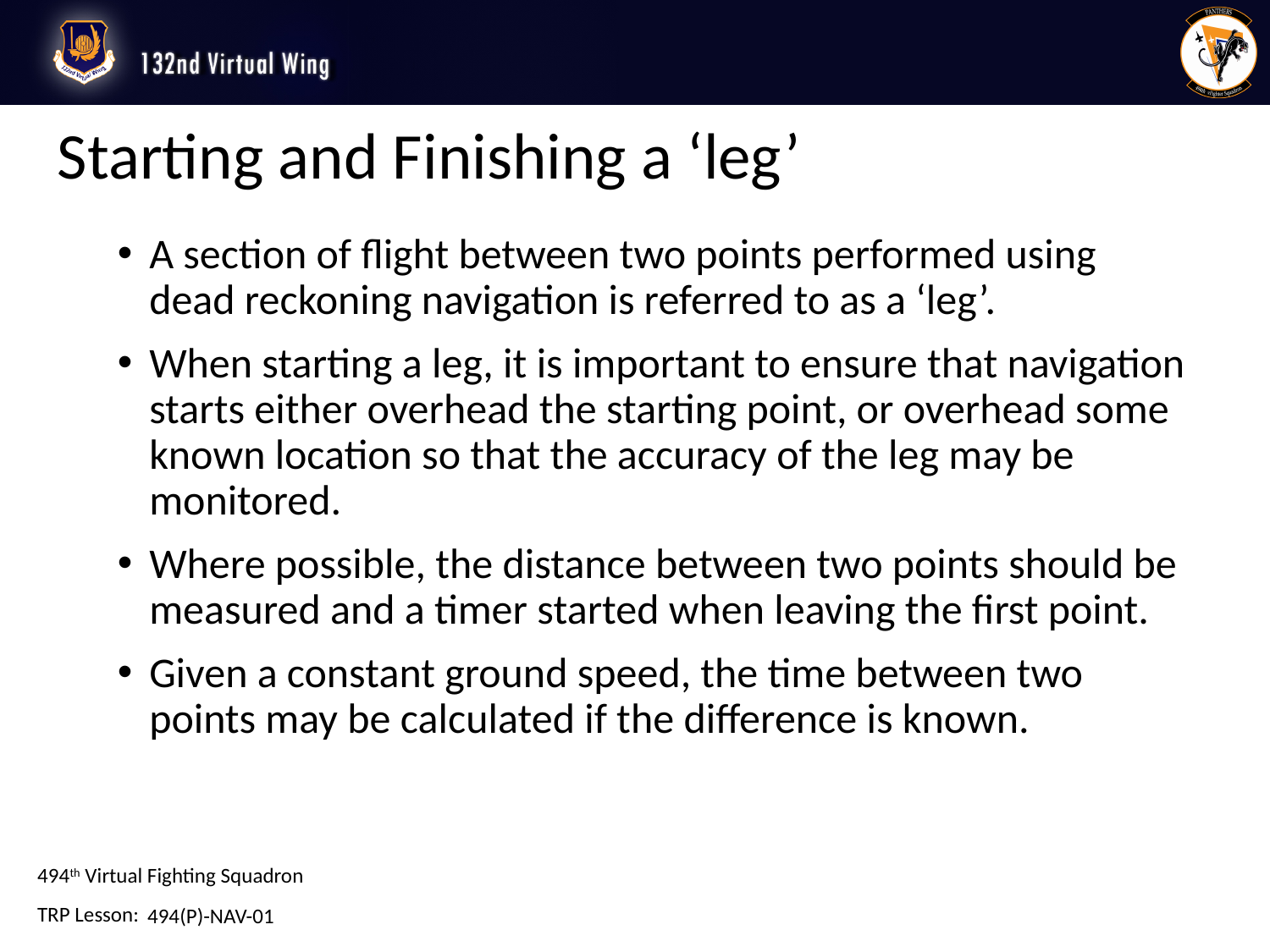

# Starting and Finishing a ‘leg’
A section of flight between two points performed using dead reckoning navigation is referred to as a ‘leg’.
When starting a leg, it is important to ensure that navigation starts either overhead the starting point, or overhead some known location so that the accuracy of the leg may be monitored.
Where possible, the distance between two points should be measured and a timer started when leaving the first point.
Given a constant ground speed, the time between two points may be calculated if the difference is known.

494(P)-NAV-01